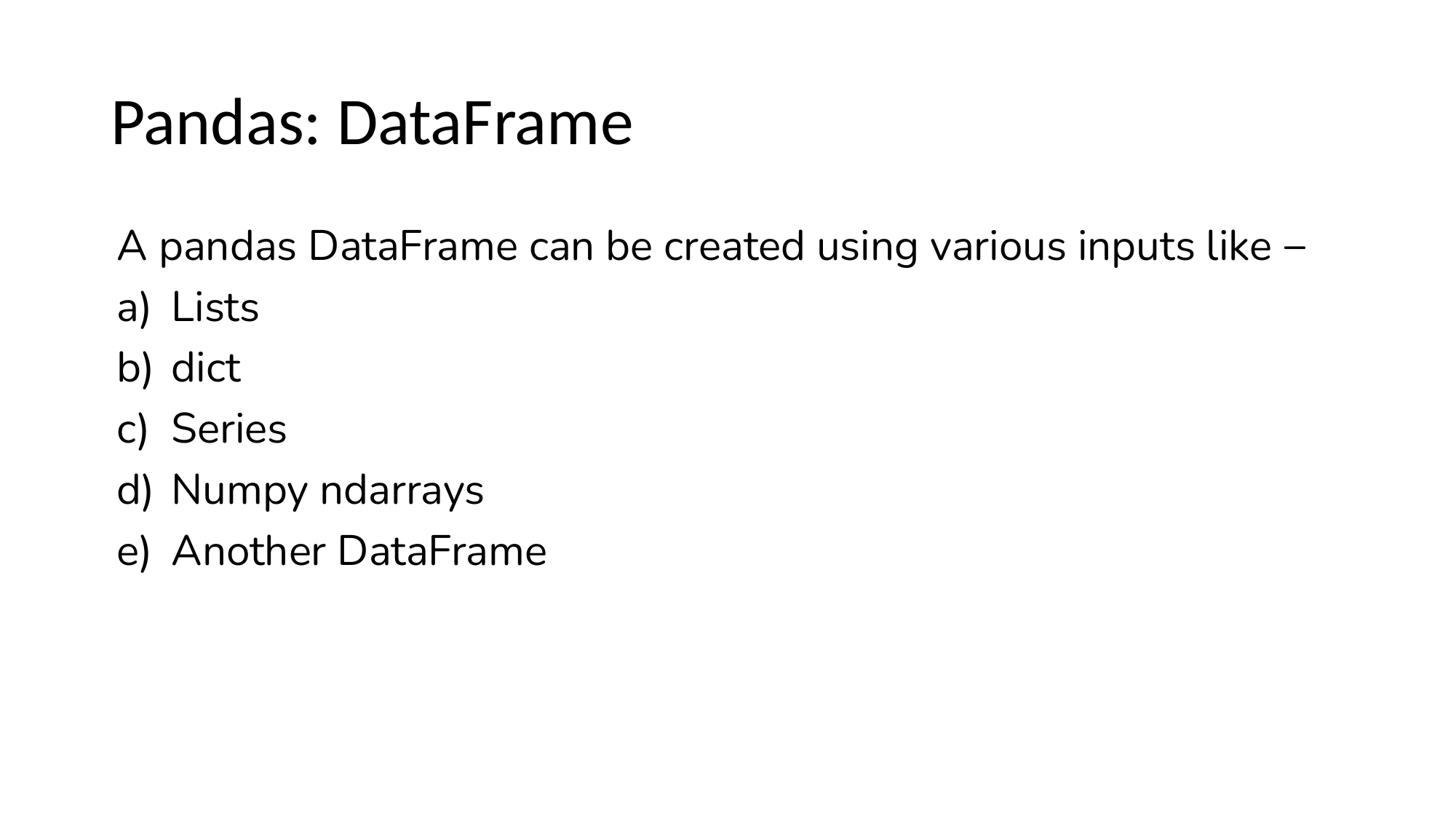

# Pandas: DataFrame
A pandas DataFrame can be created using various inputs like −
Lists
dict
Series
Numpy ndarrays
Another DataFrame